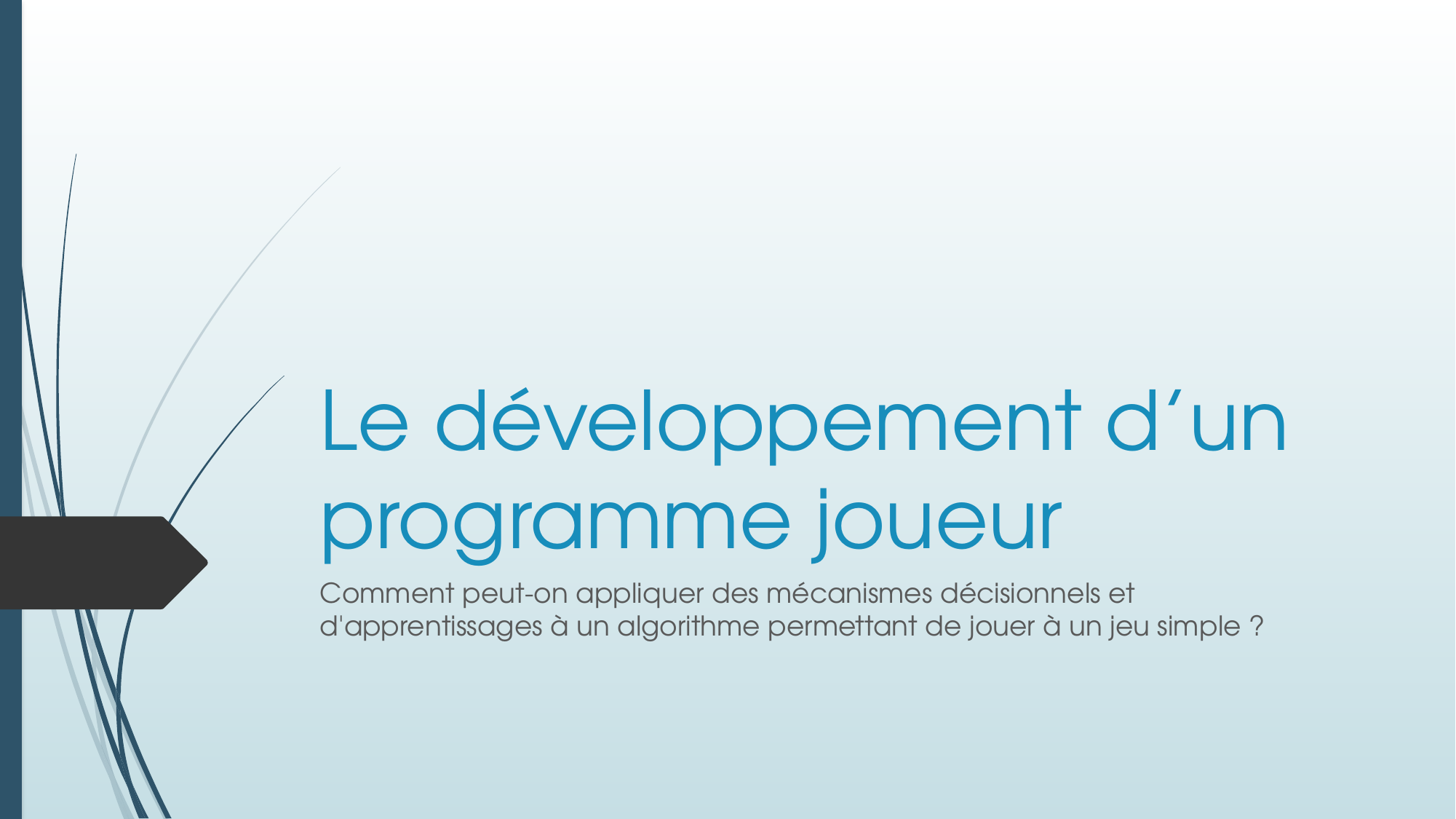

# Le développement d’un programme joueur
Comment peut-on appliquer des mécanismes décisionnels et d'apprentissages à un algorithme permettant de jouer à un jeu simple ?